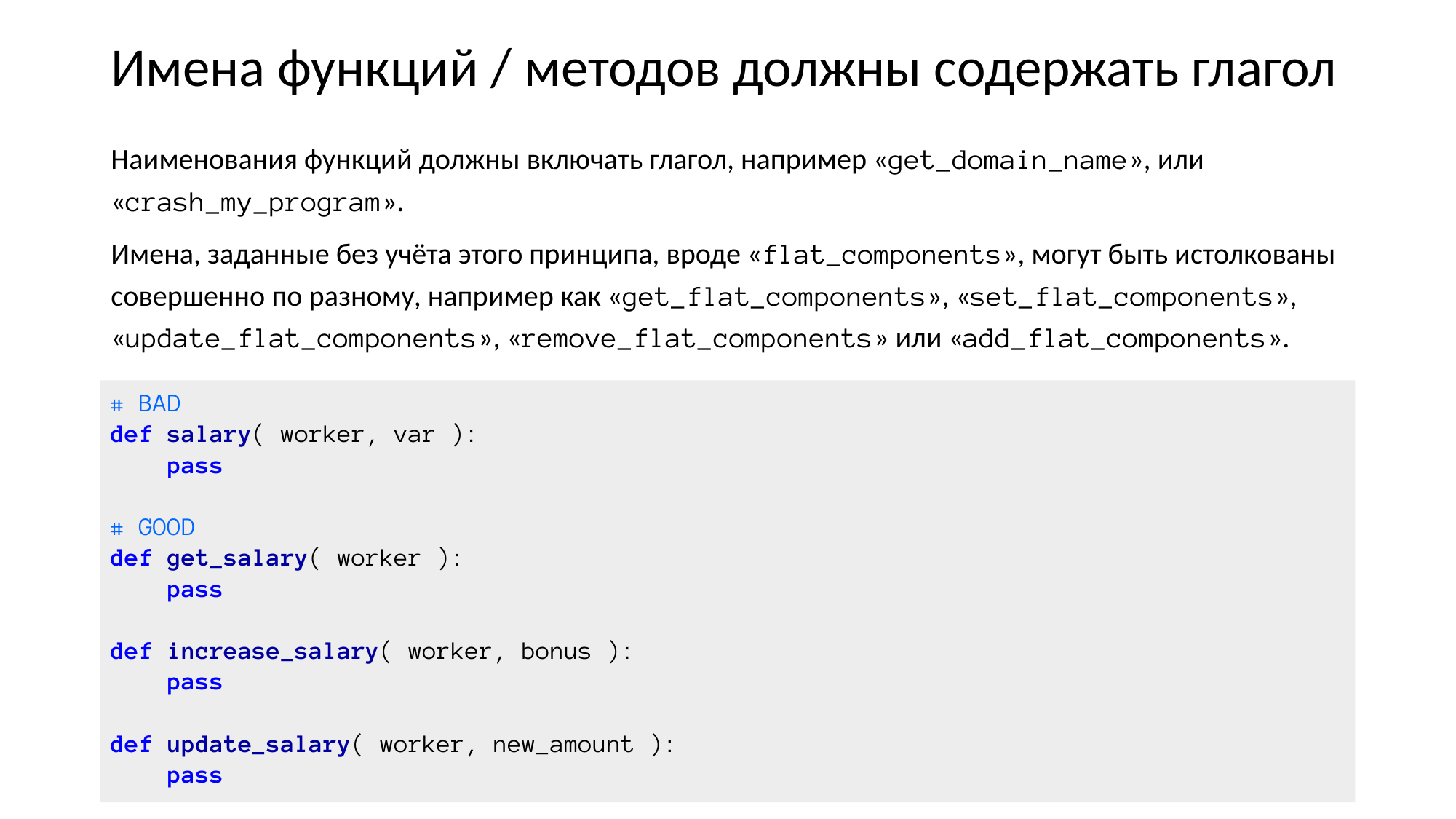

# Имена функций / методов должны содержать глагол
Наименования функций должны включать глагол, например «get_domain_name», или «crash_my_program».
Имена, заданные без учёта этого принципа, вроде «flat_components», могут быть истолкованы совершенно по разному, например как «get_flat_components», «set_flat_components», «update_flat_components», «remove_flat_components» или «add_flat_components».
# BAD def salary( worker, var ):     pass # GOOD def get_salary( worker ):     pass def increase_salary( worker, bonus ):     pass def update_salary( worker, new_amount ):     pass